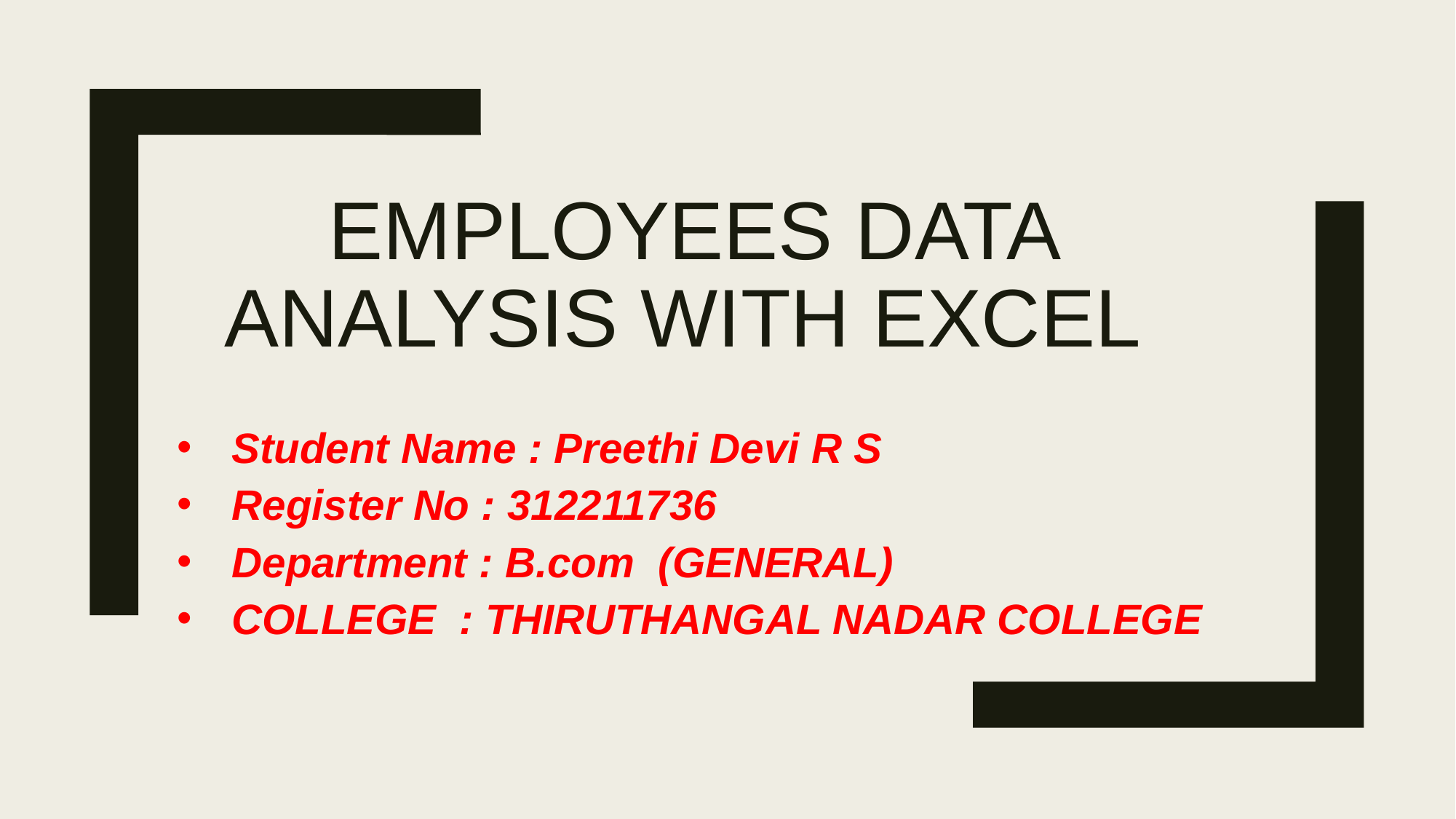

# EMPLOYEES DATA ANALYSIS WITH EXCEL
Student Name : Preethi Devi R S
Register No : 312211736
Department : B.com  (GENERAL)
COLLEGE  : THIRUTHANGAL NADAR COLLEGE